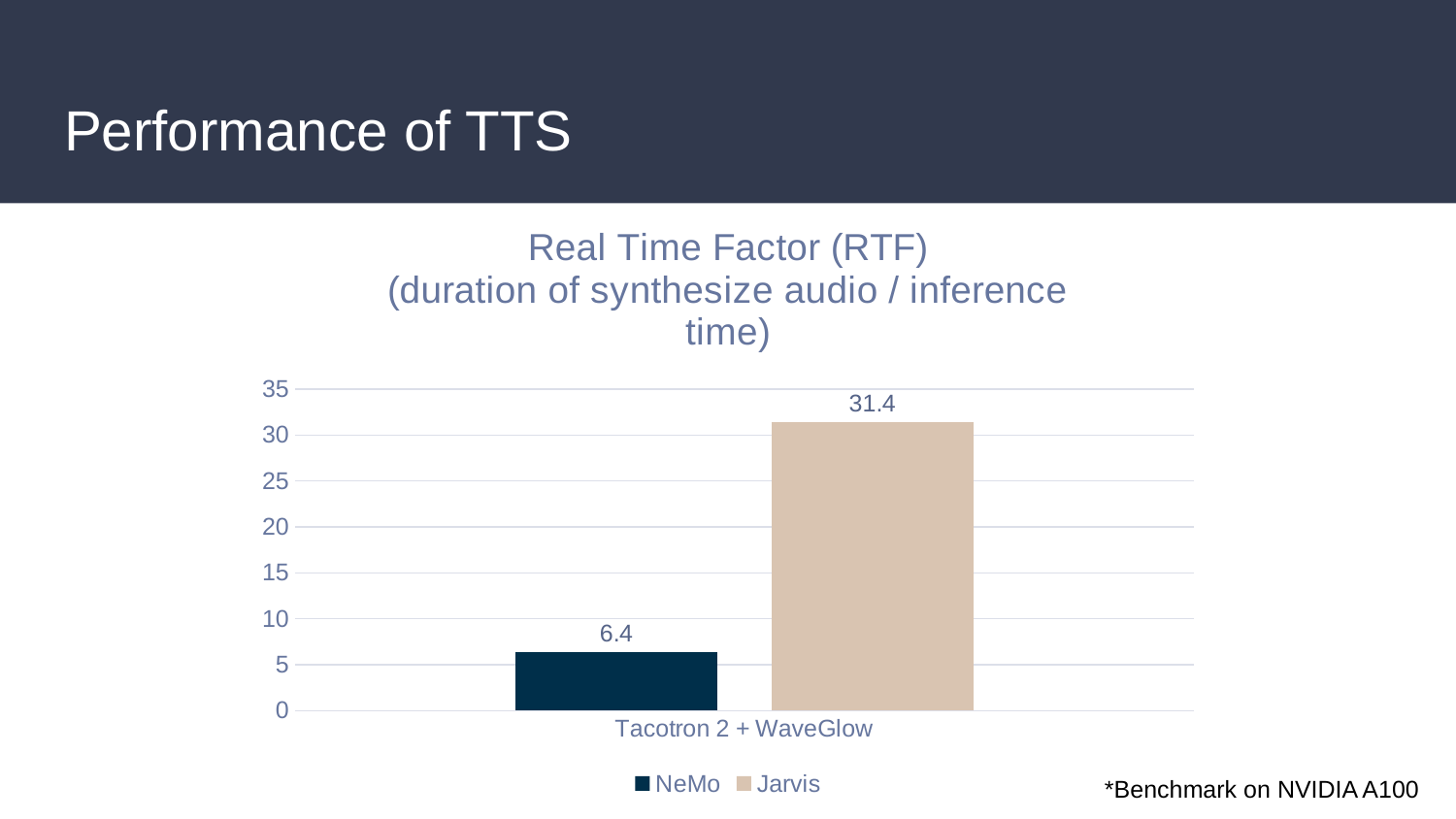

# Performance of TTS

### Chart: Real Time Factor (RTF)
(duration of synthesize audio / inference time)

| Category | NeMo | Jarvis |
|---|---|---|
| Tacotron 2 + WaveGlow | 6.4 | 31.4 |
*Benchmark on NVIDIA A100